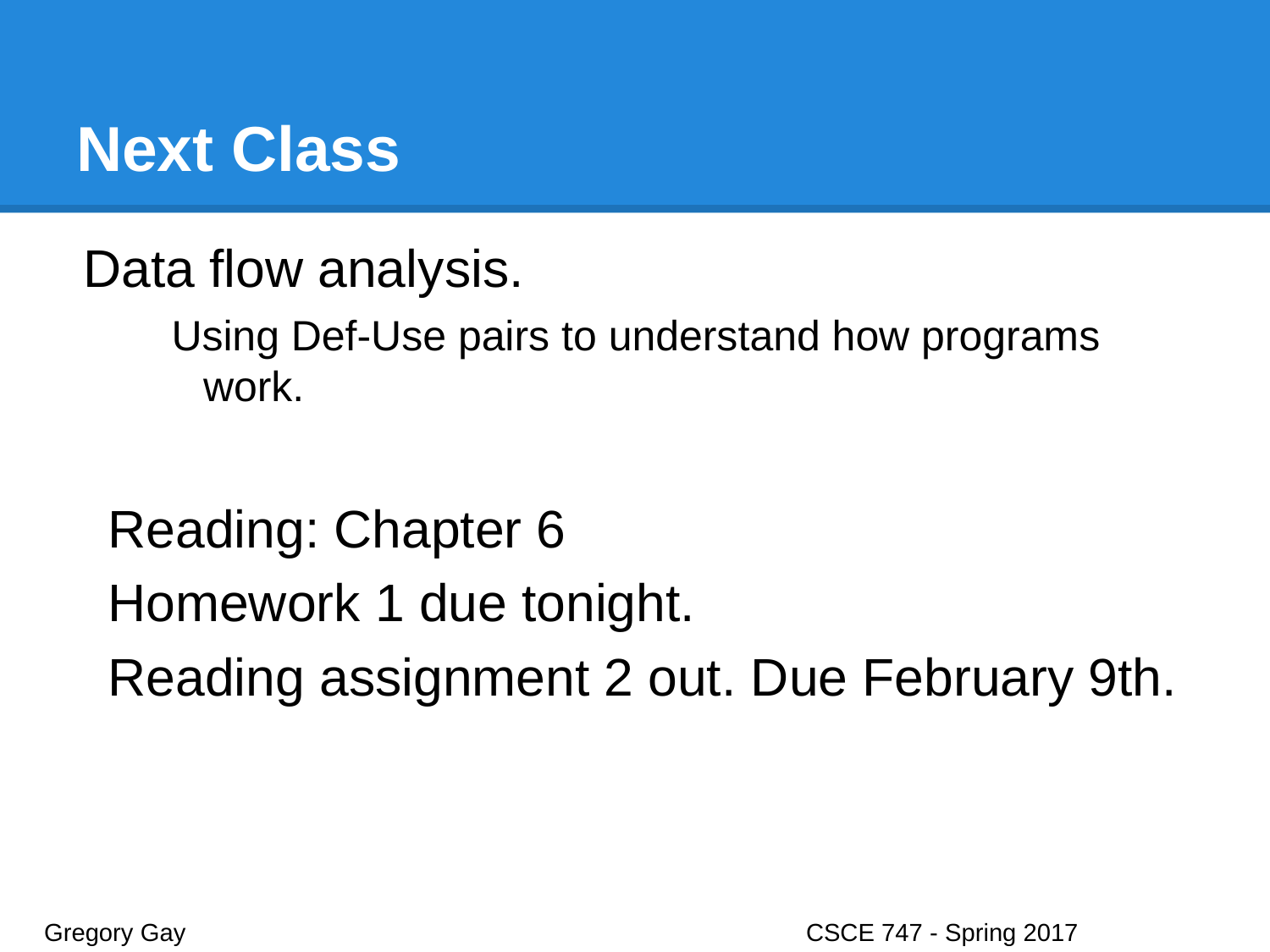

# Next Class
Data flow analysis.
Using Def-Use pairs to understand how programs work.

Reading: Chapter 6
Homework 1 due tonight.
Reading assignment 2 out. Due February 9th.
Gregory Gay					CSCE 747 - Spring 2017							41